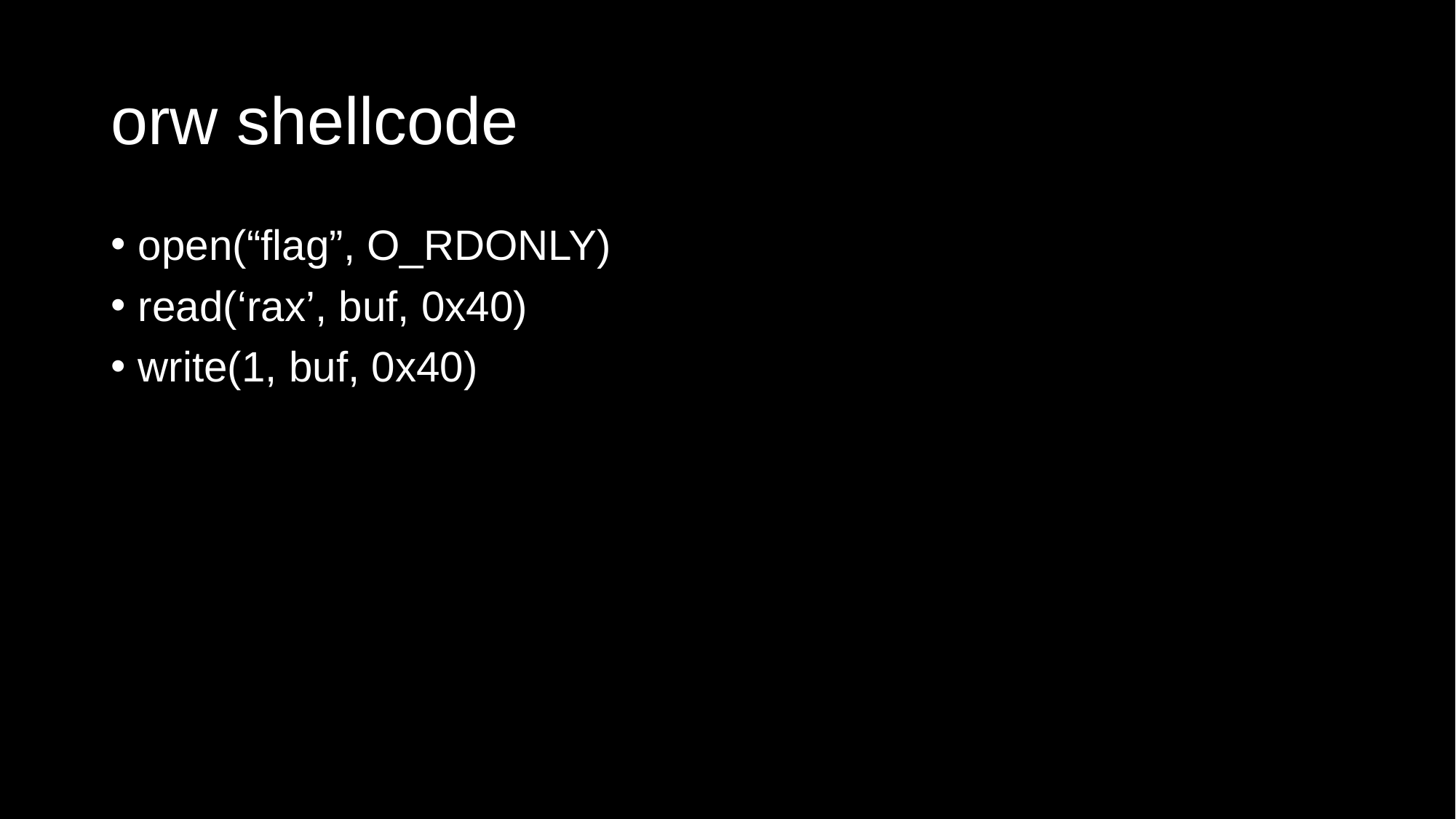

# orw shellcode
open(“flag”, O_RDONLY)
read(‘rax’, buf, 0x40)
write(1, buf, 0x40)